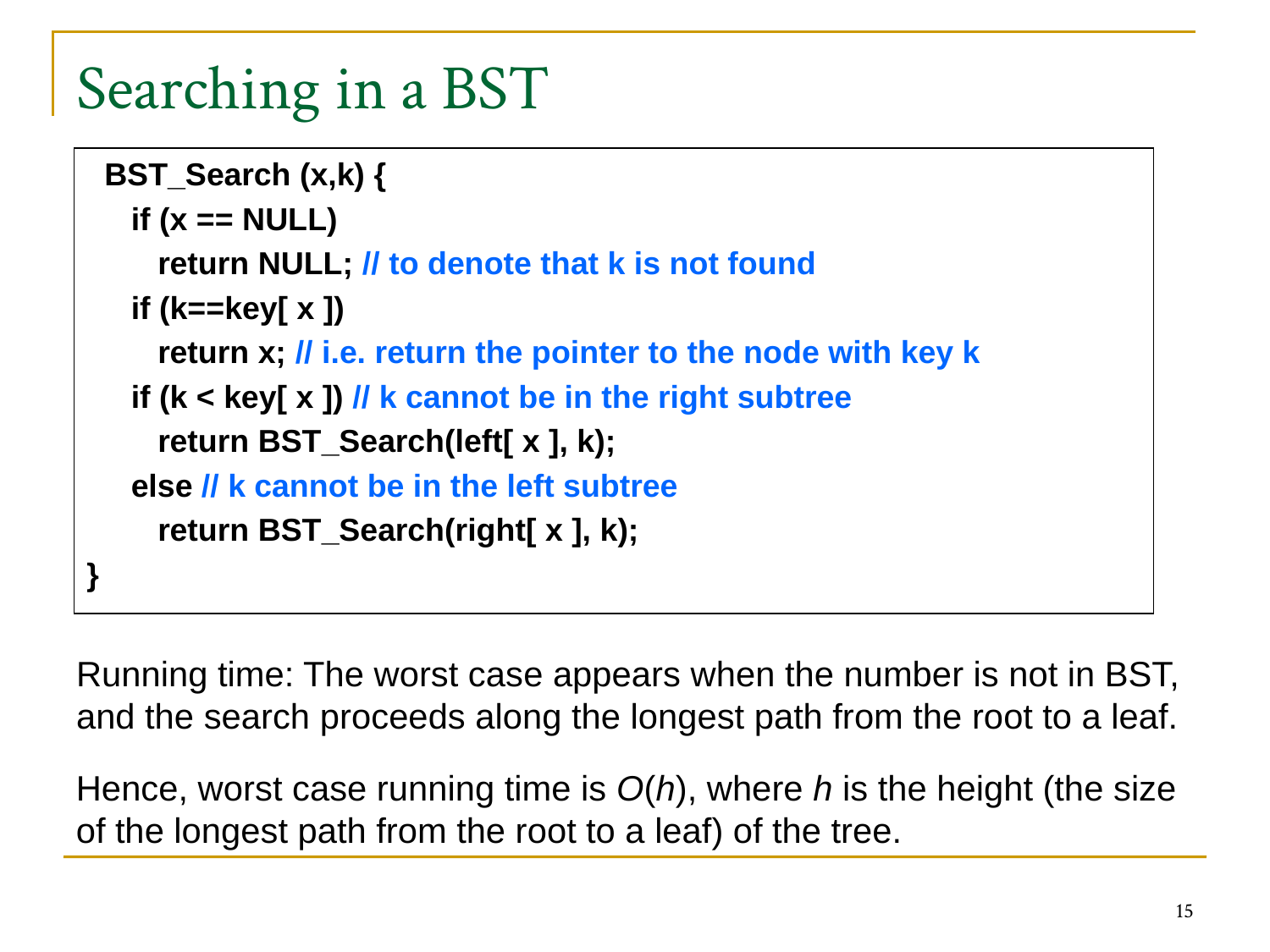

# Searching in a BST
  BST_Search (x,k) {
     if (x == NULL)
        return NULL; // to denote that k is not found
     if (k==key[ x ])
        return x; // i.e. return the pointer to the node with key k
     if (k < key[ x ]) // k cannot be in the right subtree
        return BST_Search(left[ x ], k);
     else // k cannot be in the left subtree
        return BST_Search(right[ x ], k);
}
Running time: The worst case appears when the number is not in BST, and the search proceeds along the longest path from the root to a leaf.
Hence, worst case running time is O(h), where h is the height (the size of the longest path from the root to a leaf) of the tree.
15